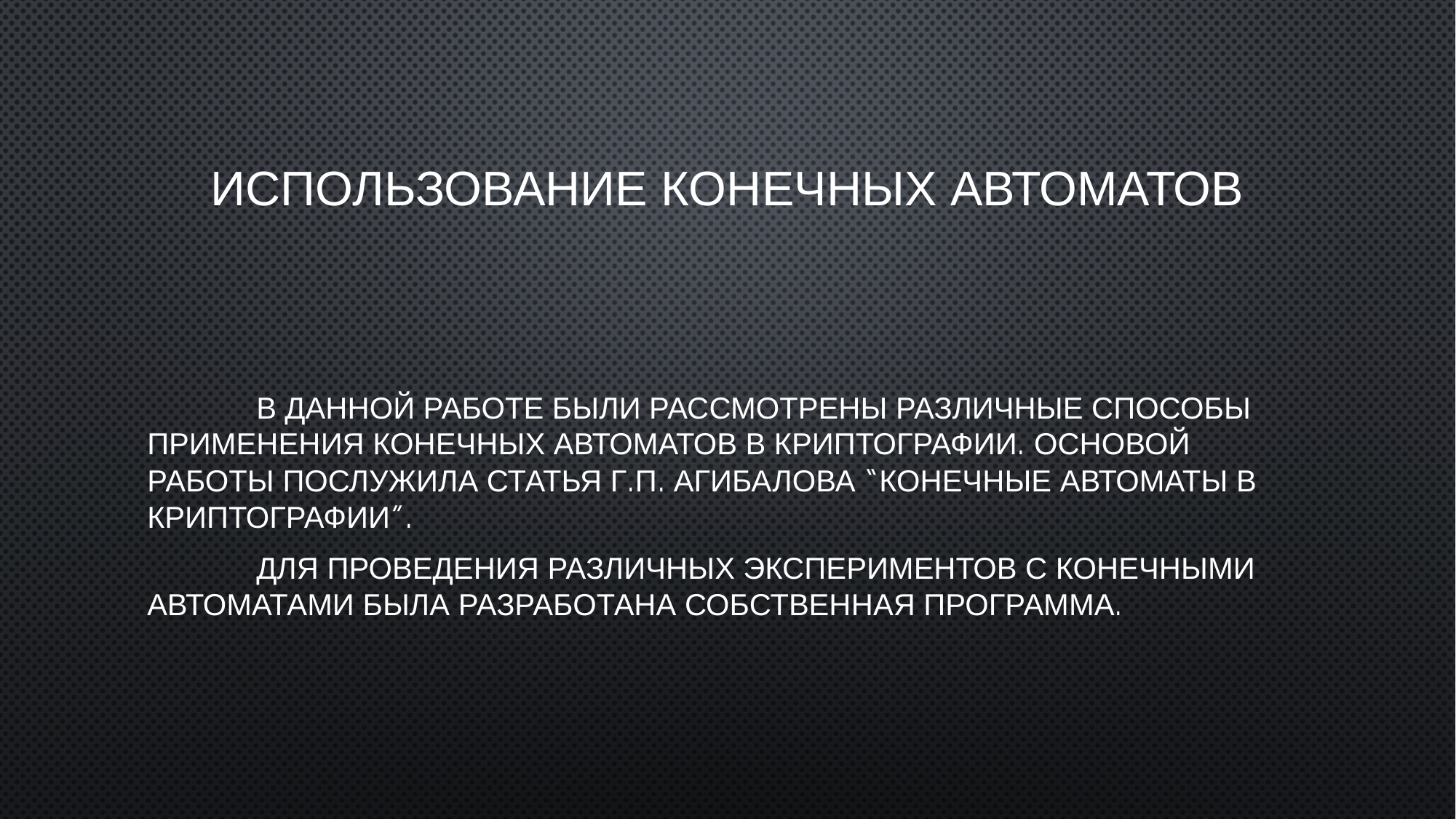

# Использование конечных автоматов
	В данной работе были рассмотрены различные способы применения конечных автоматов в криптографии. Основой работы послужила статья Г.П. Агибалова “Конечные автоматы в криптографии”.
	Для проведения различных экспериментов с конечными автоматами была разработана собственная программа.